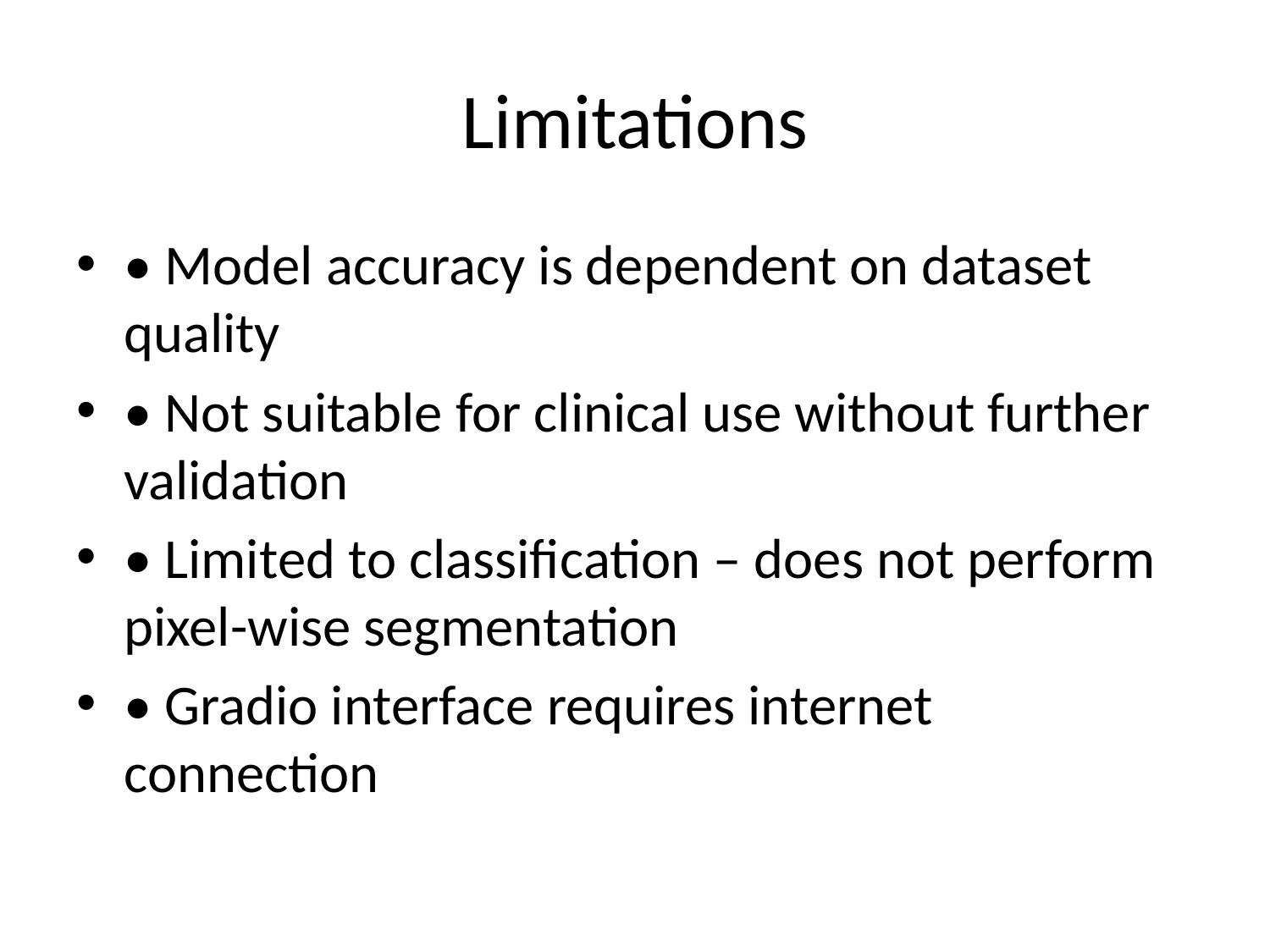

# Limitations
• Model accuracy is dependent on dataset quality
• Not suitable for clinical use without further validation
• Limited to classification – does not perform pixel-wise segmentation
• Gradio interface requires internet connection